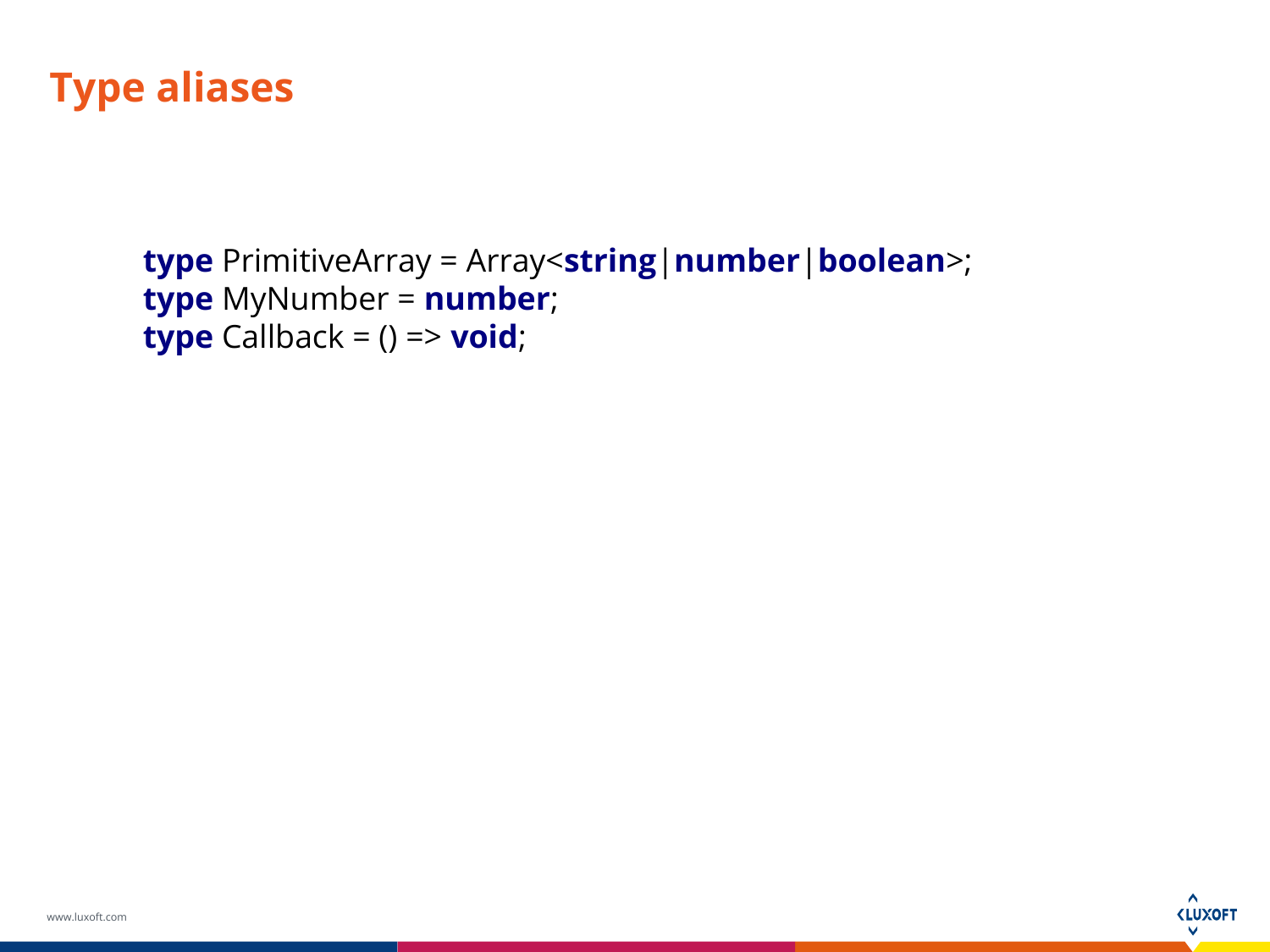

# Type aliases
type PrimitiveArray = Array<string|number|boolean>;
type MyNumber = number;
type Callback = () => void;